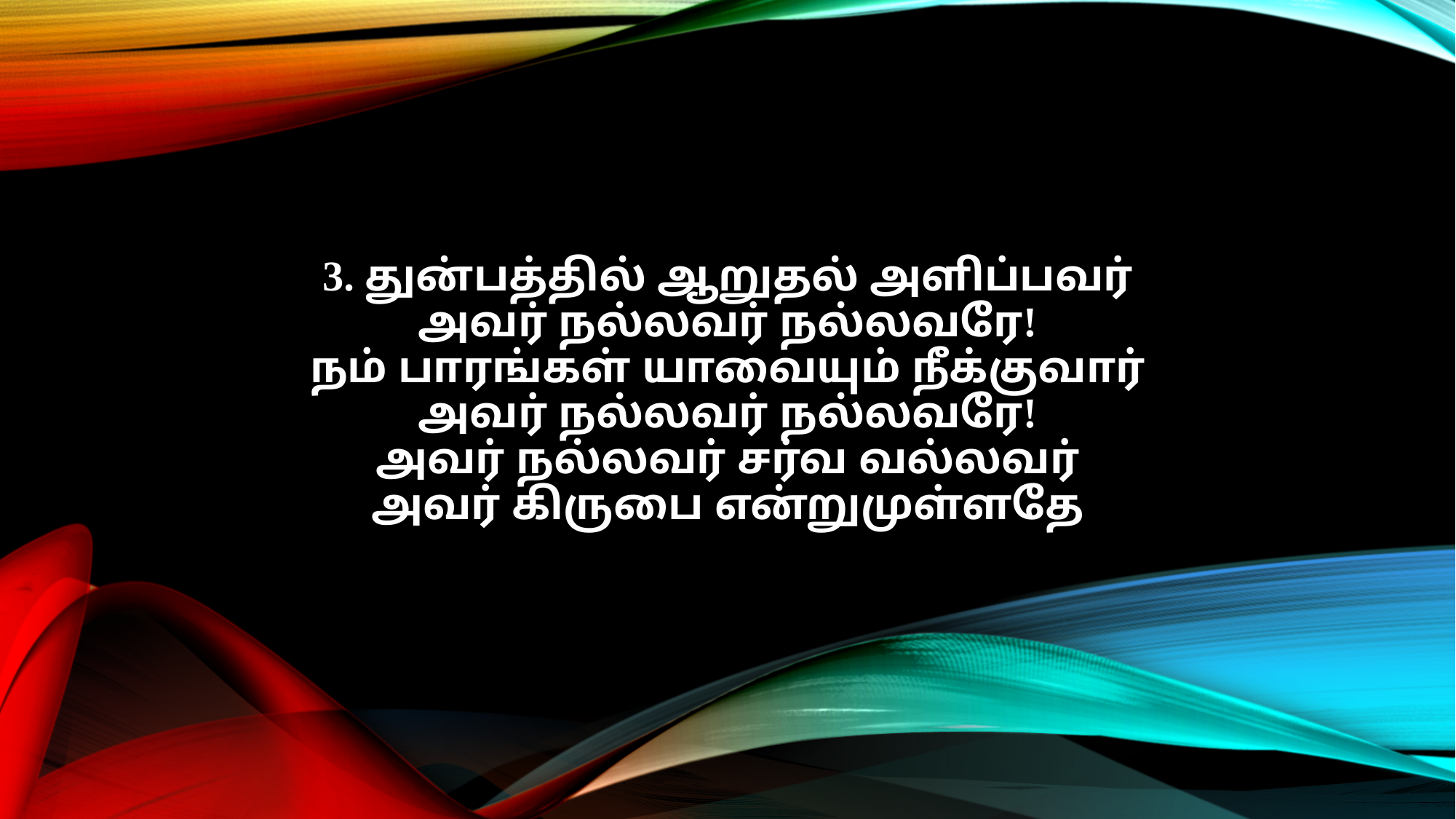

3. துன்பத்தில் ஆறுதல் அளிப்பவர்
அவர் நல்லவர் நல்லவரே!
நம் பாரங்கள் யாவையும் நீக்குவார்
அவர் நல்லவர் நல்லவரே!
அவர் நல்லவர் சர்வ வல்லவர்
அவர் கிருபை என்றுமுள்ளதே